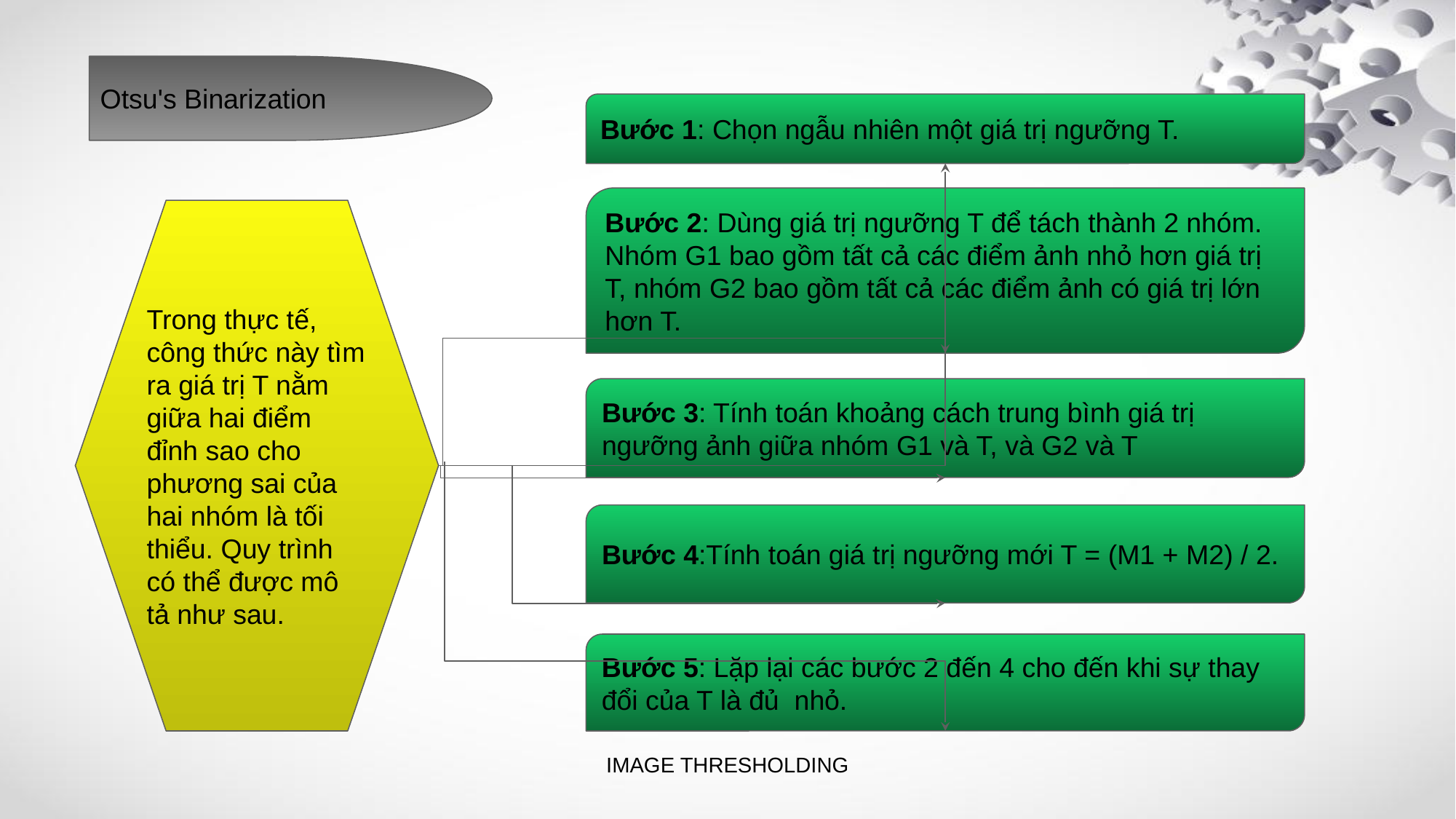

Otsu's Binarization
Bước 1: Chọn ngẫu nhiên một giá trị ngưỡng T.
Bước 2: Dùng giá trị ngưỡng T để tách thành 2 nhóm. Nhóm G1 bao gồm tất cả các điểm ảnh nhỏ hơn giá trị T, nhóm G2 bao gồm tất cả các điểm ảnh có giá trị lớn hơn T.
Trong thực tế, công thức này tìm ra giá trị T nằm giữa hai điểm đỉnh sao cho phương sai của hai nhóm là tối thiểu. Quy trình có thể được mô tả như sau.
Bước 3: Tính toán khoảng cách trung bình giá trị ngưỡng ảnh giữa nhóm G1 và T, và G2 và T
Bước 4:Tính toán giá trị ngưỡng mới T = (M1 + M2) / 2.
Bước 5: Lặp lại các bước 2 đến 4 cho đến khi sự thay đổi của T là đủ  nhỏ.
IMAGE THRESHOLDING